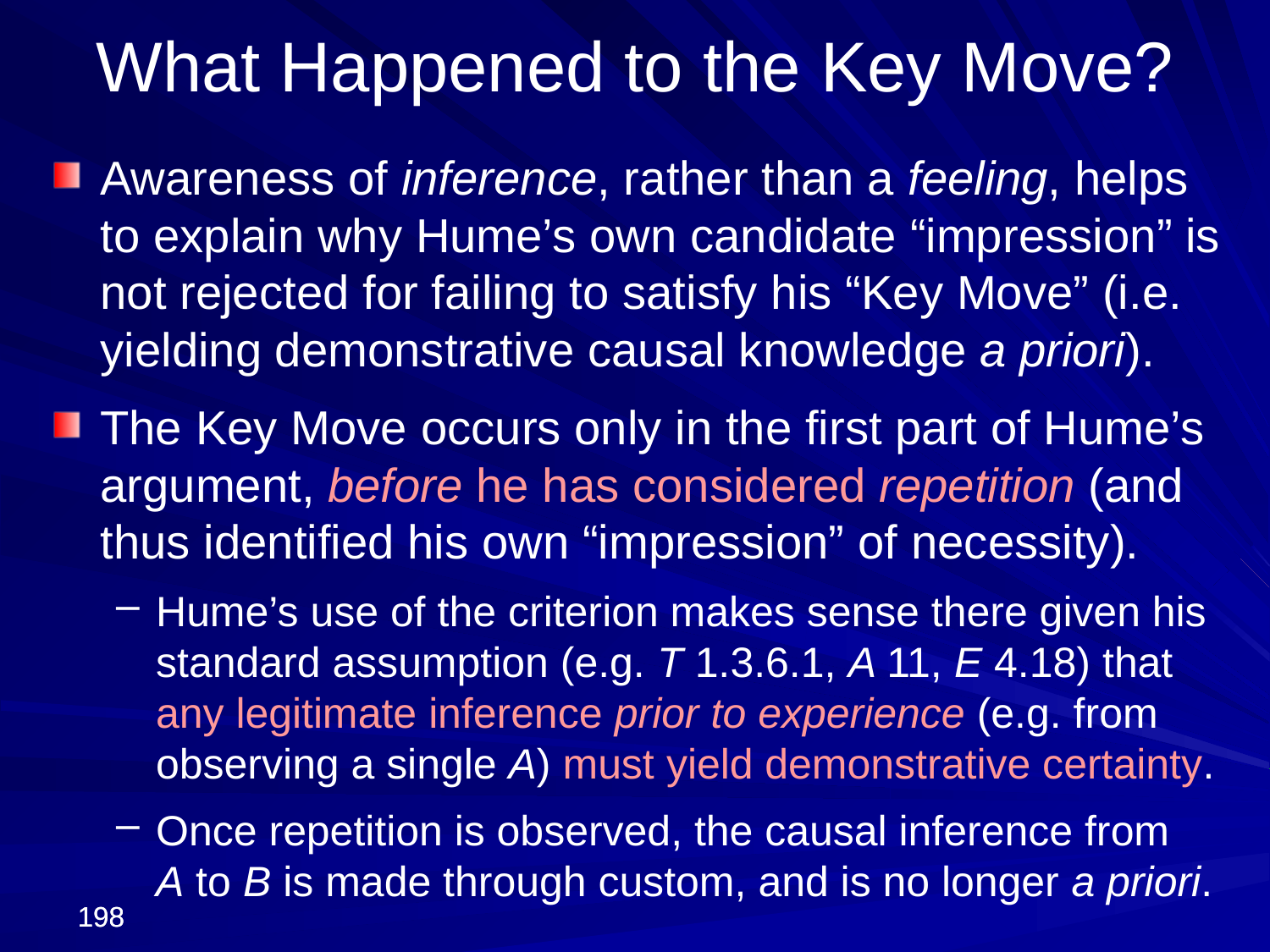

What Happened to the Key Move?
Awareness of inference, rather than a feeling, helps to explain why Hume’s own candidate “impression” is not rejected for failing to satisfy his “Key Move” (i.e. yielding demonstrative causal knowledge a priori).
The Key Move occurs only in the first part of Hume’s argument, before he has considered repetition (and thus identified his own “impression” of necessity).
Hume’s use of the criterion makes sense there given his  standard assumption (e.g. T 1.3.6.1, A 11, E 4.18) that any legitimate inference prior to experience (e.g. from observing a single A) must yield demonstrative certainty.
Once repetition is observed, the causal inference from
A to B is made through custom, and is no longer a priori.
198
198